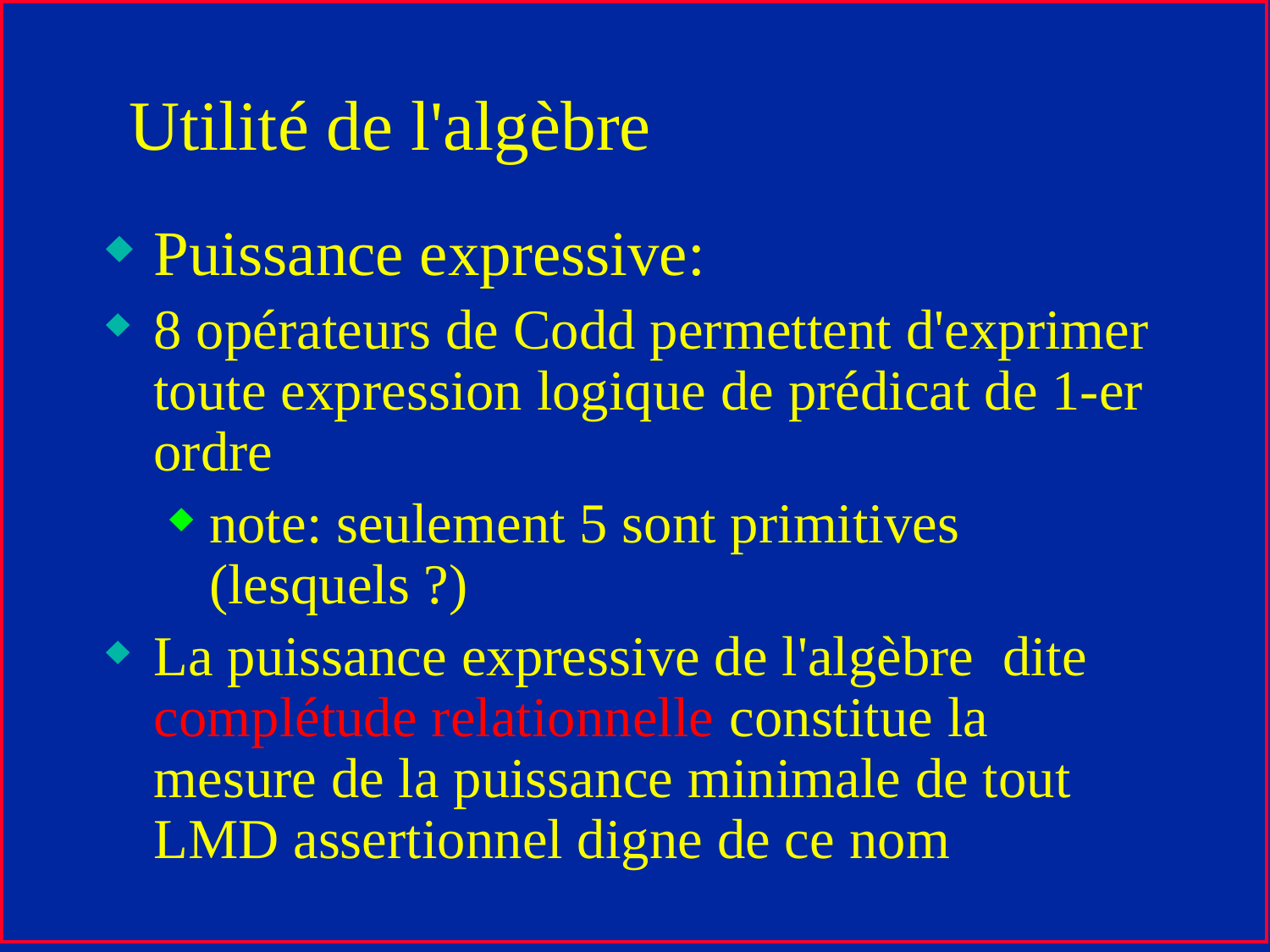

# Utilité de l'algèbre
Puissance expressive:
8 opérateurs de Codd permettent d'exprimer toute expression logique de prédicat de 1-er ordre
note: seulement 5 sont primitives (lesquels ?)
La puissance expressive de l'algèbre  dite complétude relationnelle constitue la mesure de la puissance minimale de tout LMD assertionnel digne de ce nom